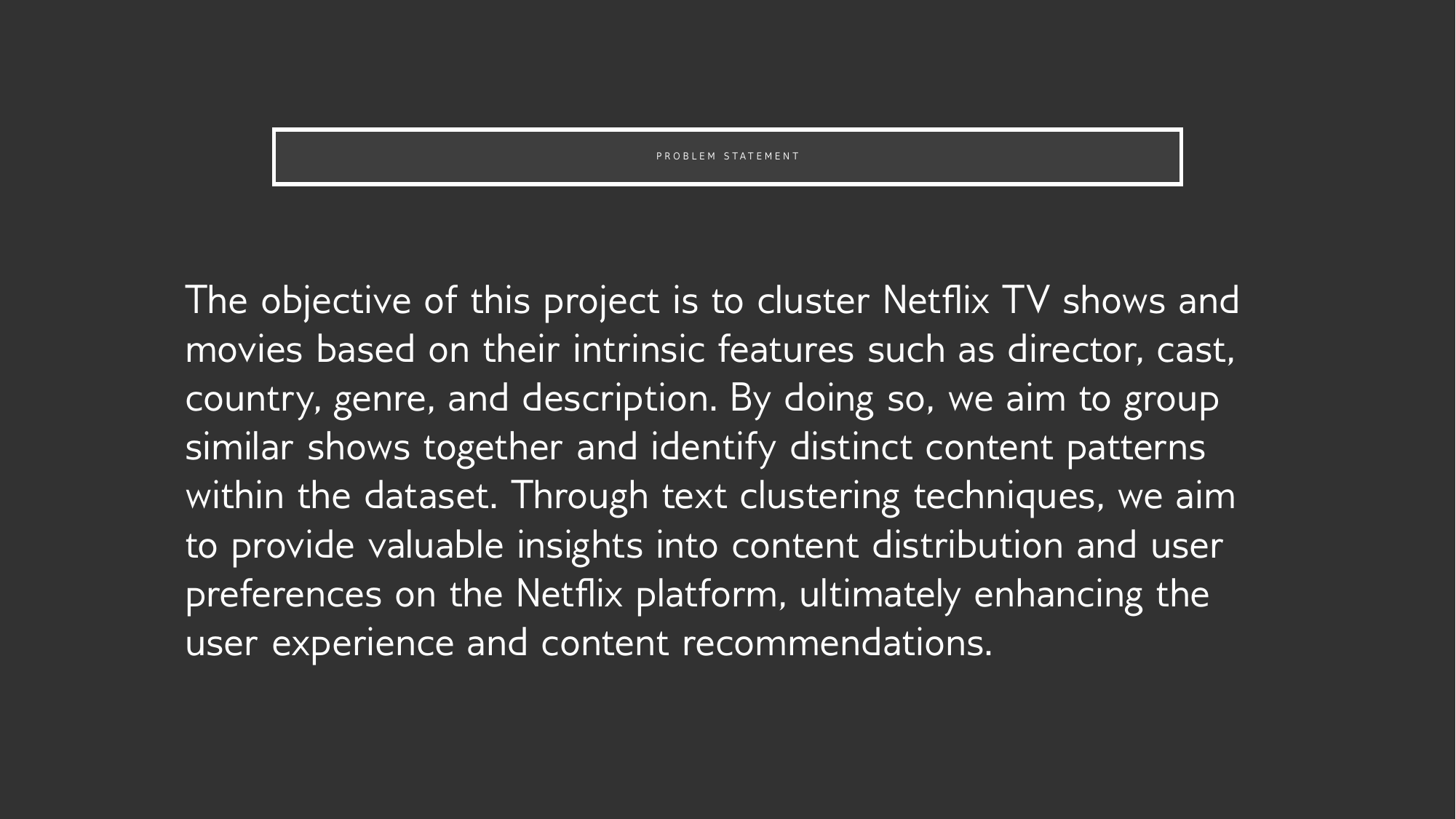

# Problem statement
The objective of this project is to cluster Netflix TV shows and movies based on their intrinsic features such as director, cast, country, genre, and description. By doing so, we aim to group similar shows together and identify distinct content patterns within the dataset. Through text clustering techniques, we aim to provide valuable insights into content distribution and user preferences on the Netflix platform, ultimately enhancing the user experience and content recommendations.